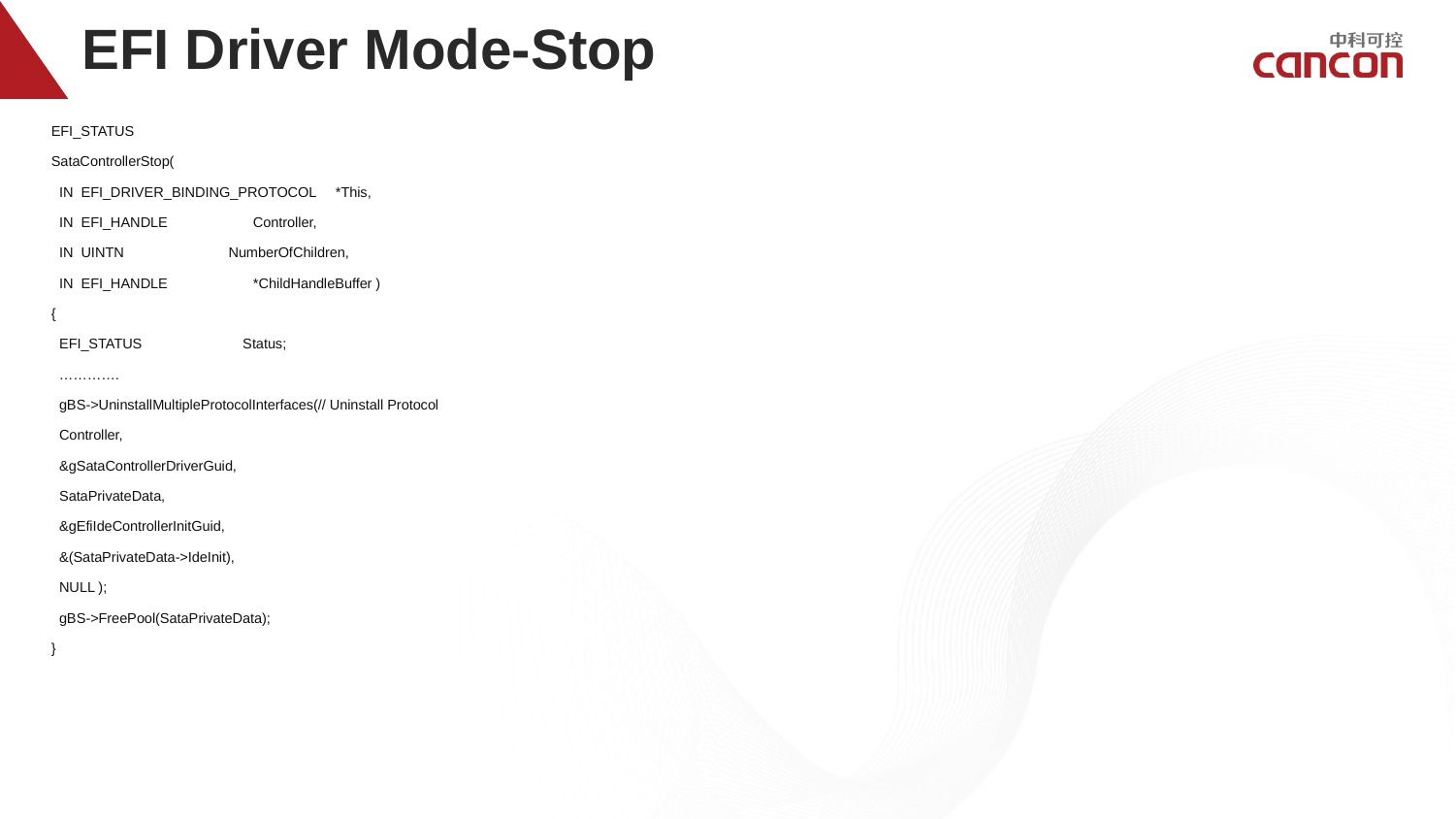

# EFI Driver Mode-Stop
EFI_STATUS
SataControllerStop(
  IN  EFI_DRIVER_BINDING_PROTOCOL     *This,
  IN  EFI_HANDLE                      Controller,
  IN  UINTN                           NumberOfChildren,
  IN  EFI_HANDLE                      *ChildHandleBuffer )
{
  EFI_STATUS                          Status;
  ………….
  gBS->UninstallMultipleProtocolInterfaces(// Uninstall Protocol
  Controller,
  &gSataControllerDriverGuid,
  SataPrivateData,
  &gEfiIdeControllerInitGuid,
  &(SataPrivateData->IdeInit),
  NULL );
  gBS->FreePool(SataPrivateData);
}